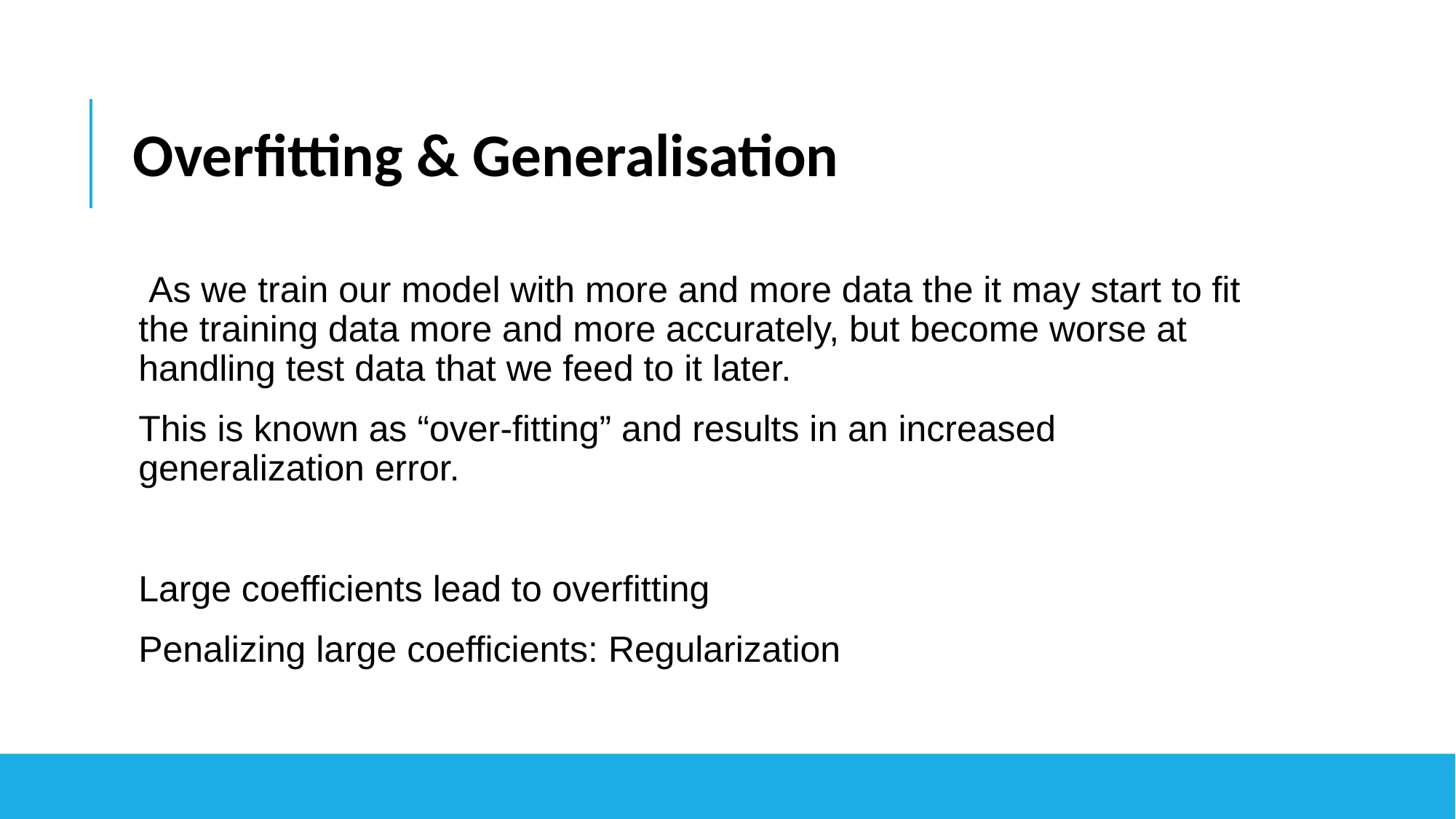

# Overfitting & Generalisation
 As we train our model with more and more data the it may start to ﬁt the training data more and more accurately, but become worse at handling test data that we feed to it later.
This is known as “over-ﬁtting” and results in an increased generalization error.

Large coefficients lead to overfitting
Penalizing large coefficients: Regularization